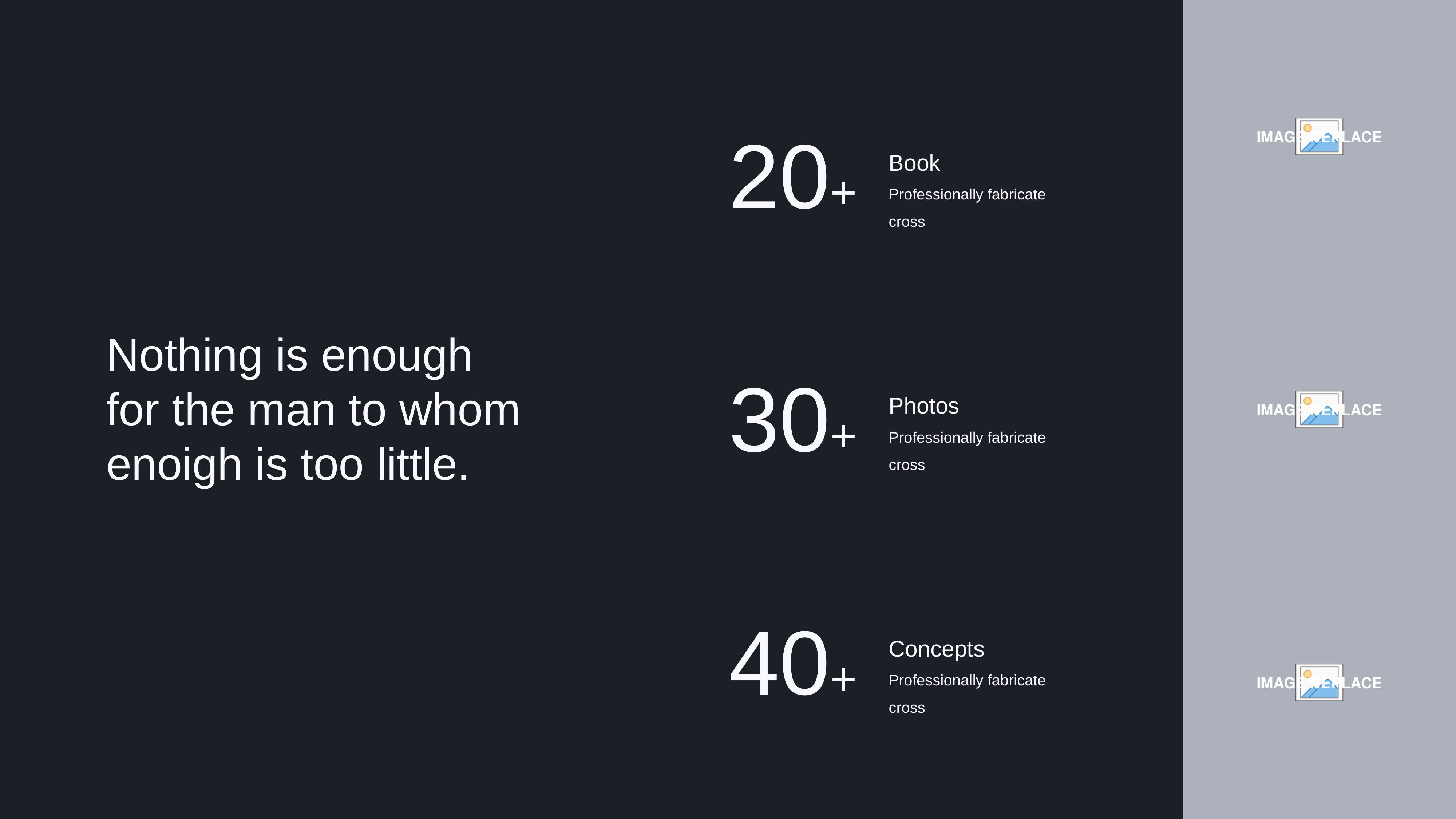

20+
Book
Professionally fabricate cross

Nothing is enough
for the man to whom
enoigh is too little.
30+
Photos
Professionally fabricate cross

40+
Concepts
Professionally fabricate cross